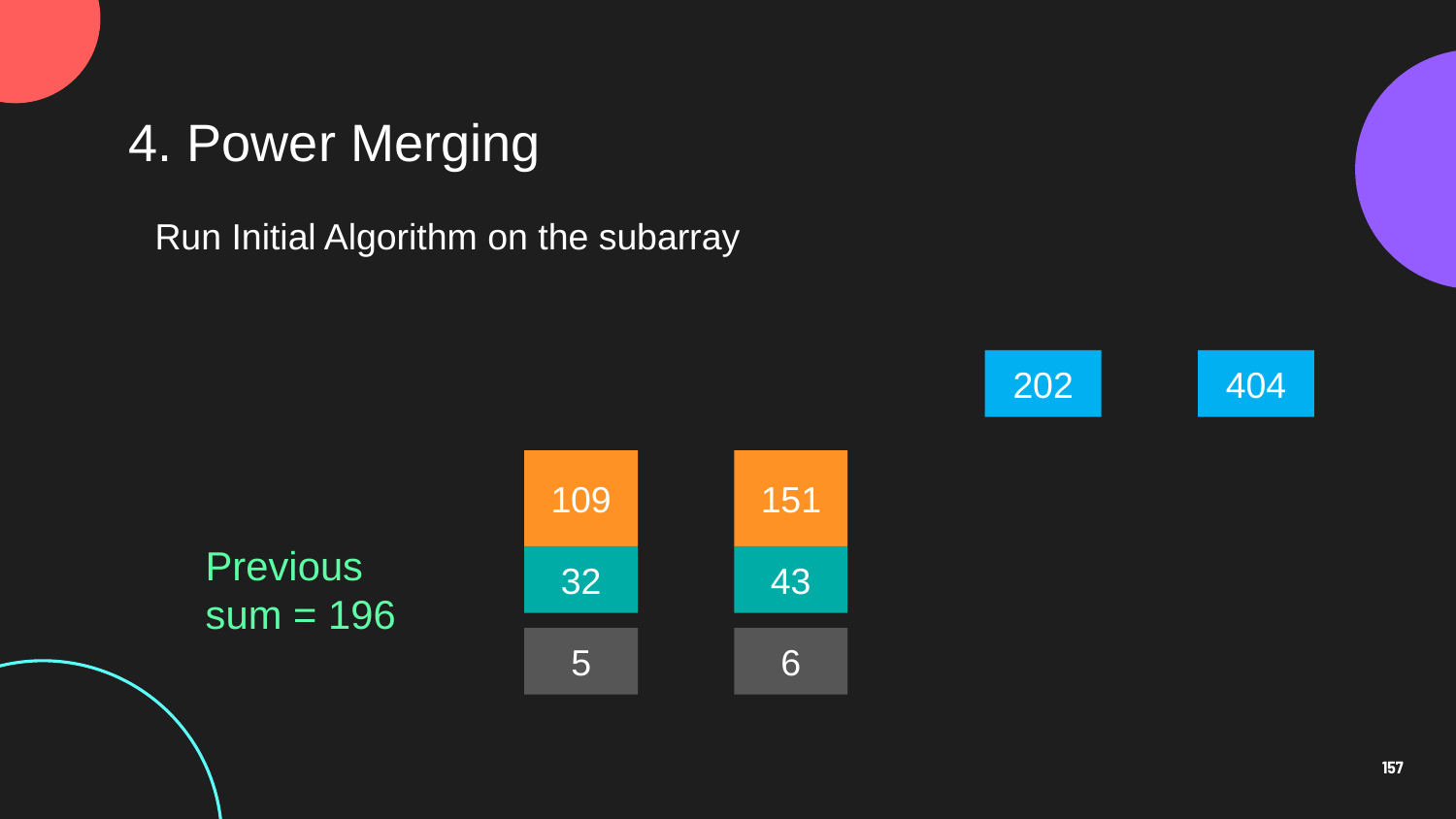

4. Power Merging

Run Initial Algorithm on the subarray
202
404
109
151
Previous sum = 196
32
43
5
6
157